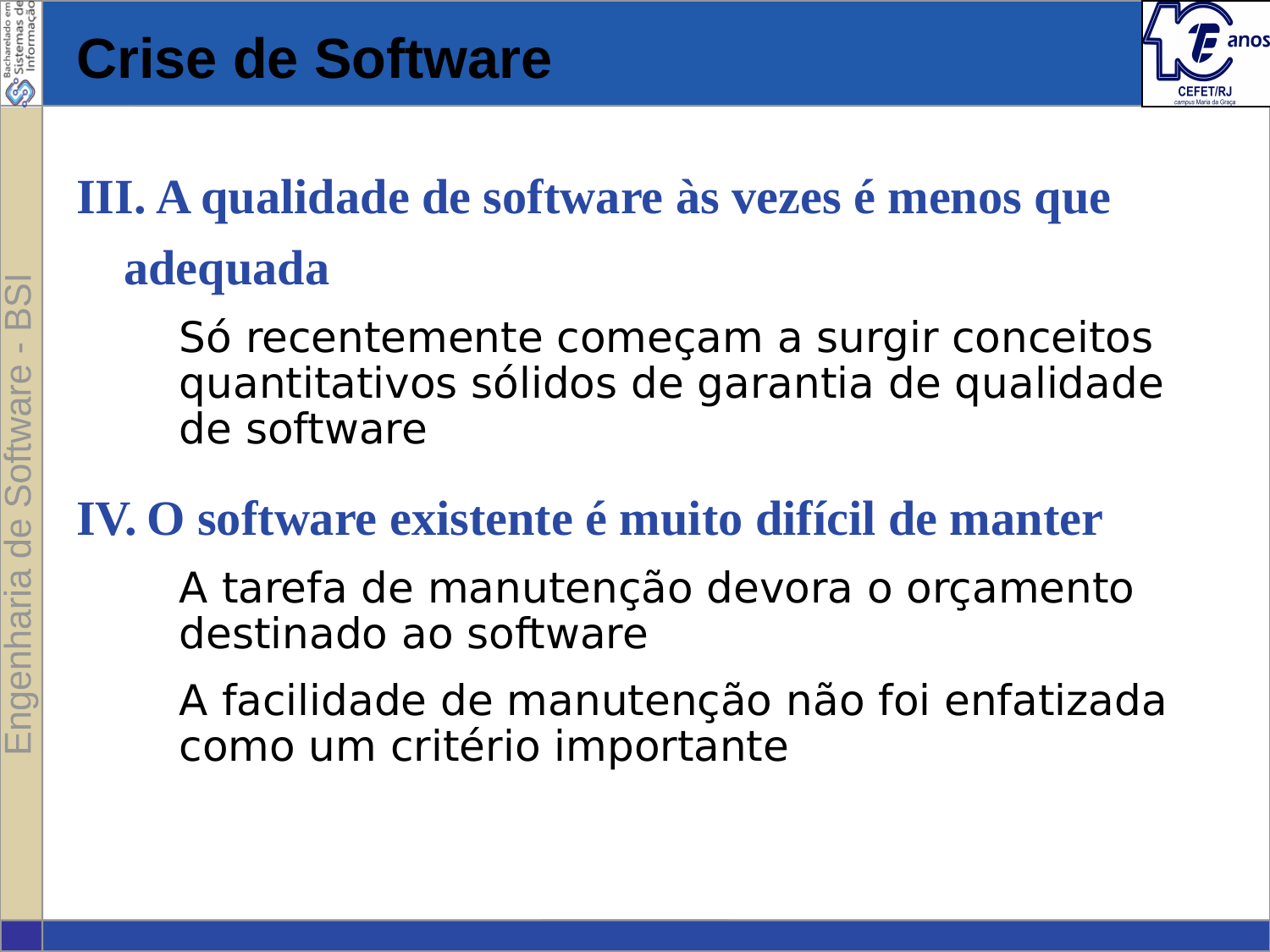

# Crise de Software
III. A qualidade de software às vezes é menos que adequada
	Só recentemente começam a surgir conceitos quantitativos sólidos de garantia de qualidade de software
IV. O software existente é muito difícil de manter
	A tarefa de manutenção devora o orçamento destinado ao software
	A facilidade de manutenção não foi enfatizada como um critério importante